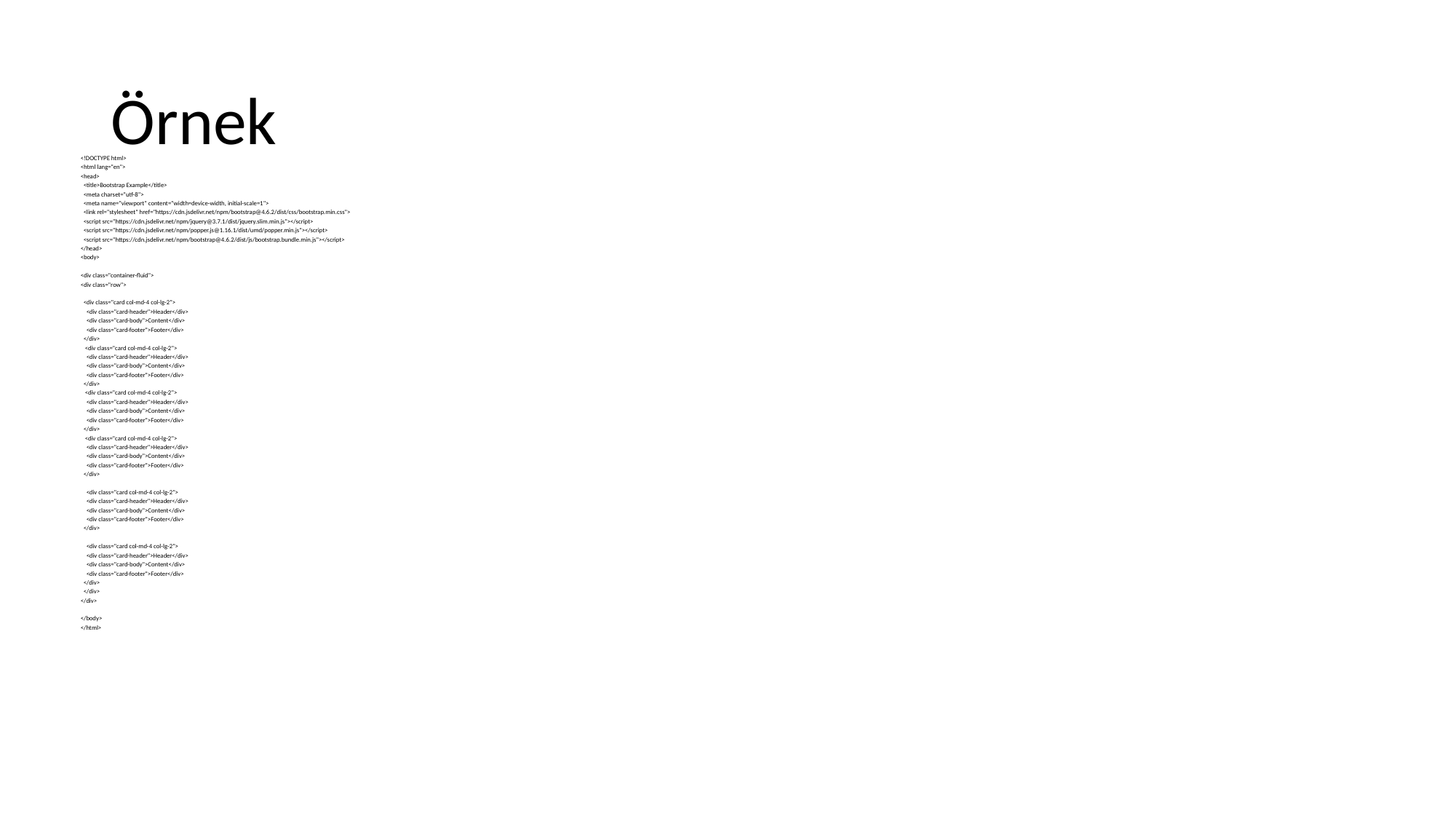

# Örnek
<!DOCTYPE html>
<html lang="en">
<head>
  <title>Bootstrap Example</title>
  <meta charset="utf-8">
  <meta name="viewport" content="width=device-width, initial-scale=1">
  <link rel="stylesheet" href="https://cdn.jsdelivr.net/npm/bootstrap@4.6.2/dist/css/bootstrap.min.css">
  <script src="https://cdn.jsdelivr.net/npm/jquery@3.7.1/dist/jquery.slim.min.js"></script>
  <script src="https://cdn.jsdelivr.net/npm/popper.js@1.16.1/dist/umd/popper.min.js"></script>
  <script src="https://cdn.jsdelivr.net/npm/bootstrap@4.6.2/dist/js/bootstrap.bundle.min.js"></script>
</head>
<body>

<div class="container-fluid">
<div class="row">

  <div class="card col-md-4 col-lg-2">
    <div class="card-header">Header</div>
    <div class="card-body">Content</div>
    <div class="card-footer">Footer</div>
  </div>
   <div class="card col-md-4 col-lg-2">
    <div class="card-header">Header</div>
    <div class="card-body">Content</div>
    <div class="card-footer">Footer</div>
  </div>
   <div class="card col-md-4 col-lg-2">
    <div class="card-header">Header</div>
    <div class="card-body">Content</div>
    <div class="card-footer">Footer</div>
  </div>
   <div class="card col-md-4 col-lg-2">
    <div class="card-header">Header</div>
    <div class="card-body">Content</div>
    <div class="card-footer">Footer</div>
  </div>

    <div class="card col-md-4 col-lg-2">
    <div class="card-header">Header</div>
    <div class="card-body">Content</div>
    <div class="card-footer">Footer</div>
  </div>

    <div class="card col-md-4 col-lg-2">
    <div class="card-header">Header</div>
    <div class="card-body">Content</div>
    <div class="card-footer">Footer</div>
  </div>
  </div>
</div>

</body>
</html>